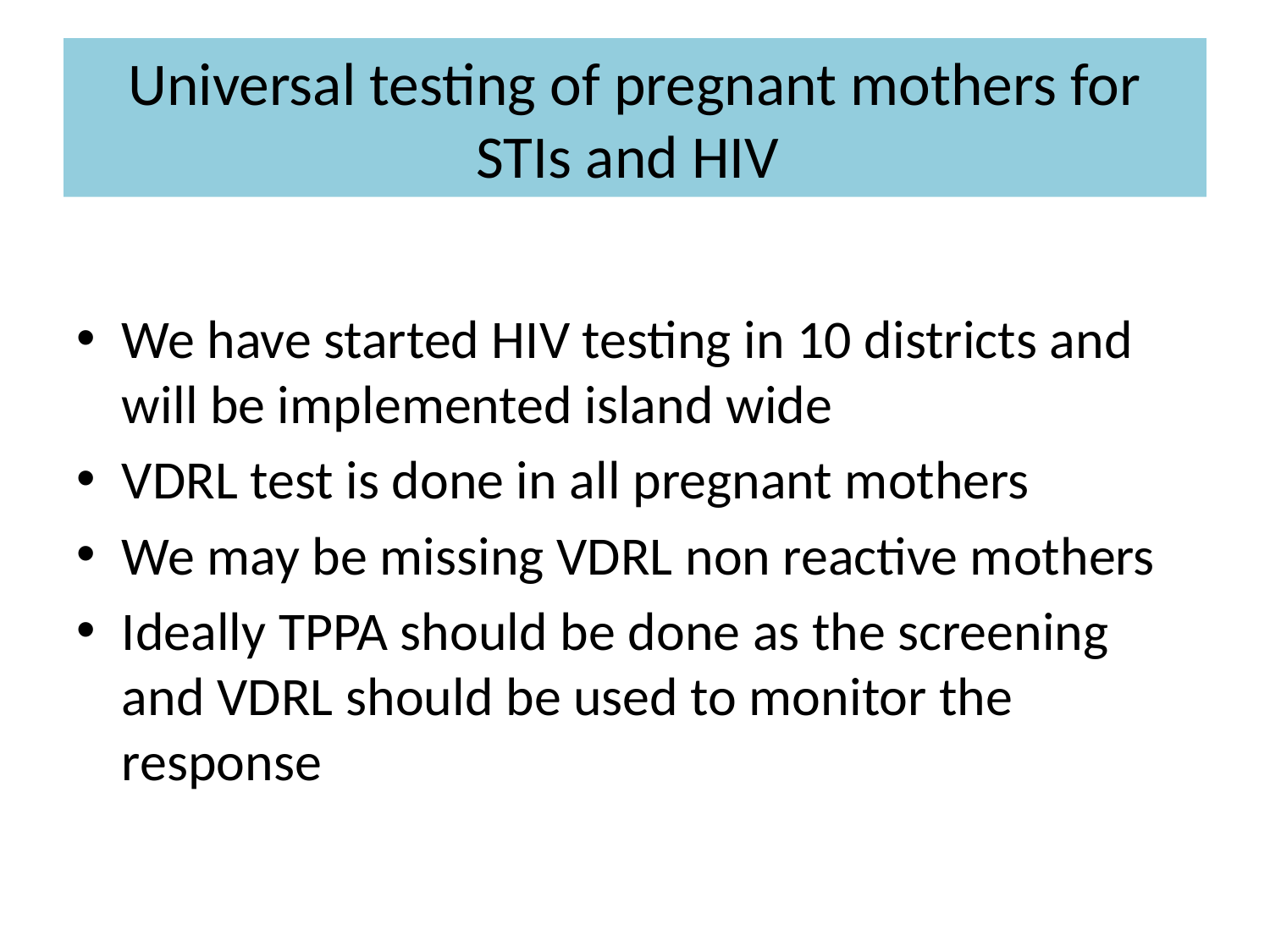

# Universal testing of pregnant mothers for STIs and HIV

We have started HIV testing in 10 districts and will be implemented island wide
VDRL test is done in all pregnant mothers
We may be missing VDRL non reactive mothers
Ideally TPPA should be done as the screening and VDRL should be used to monitor the response